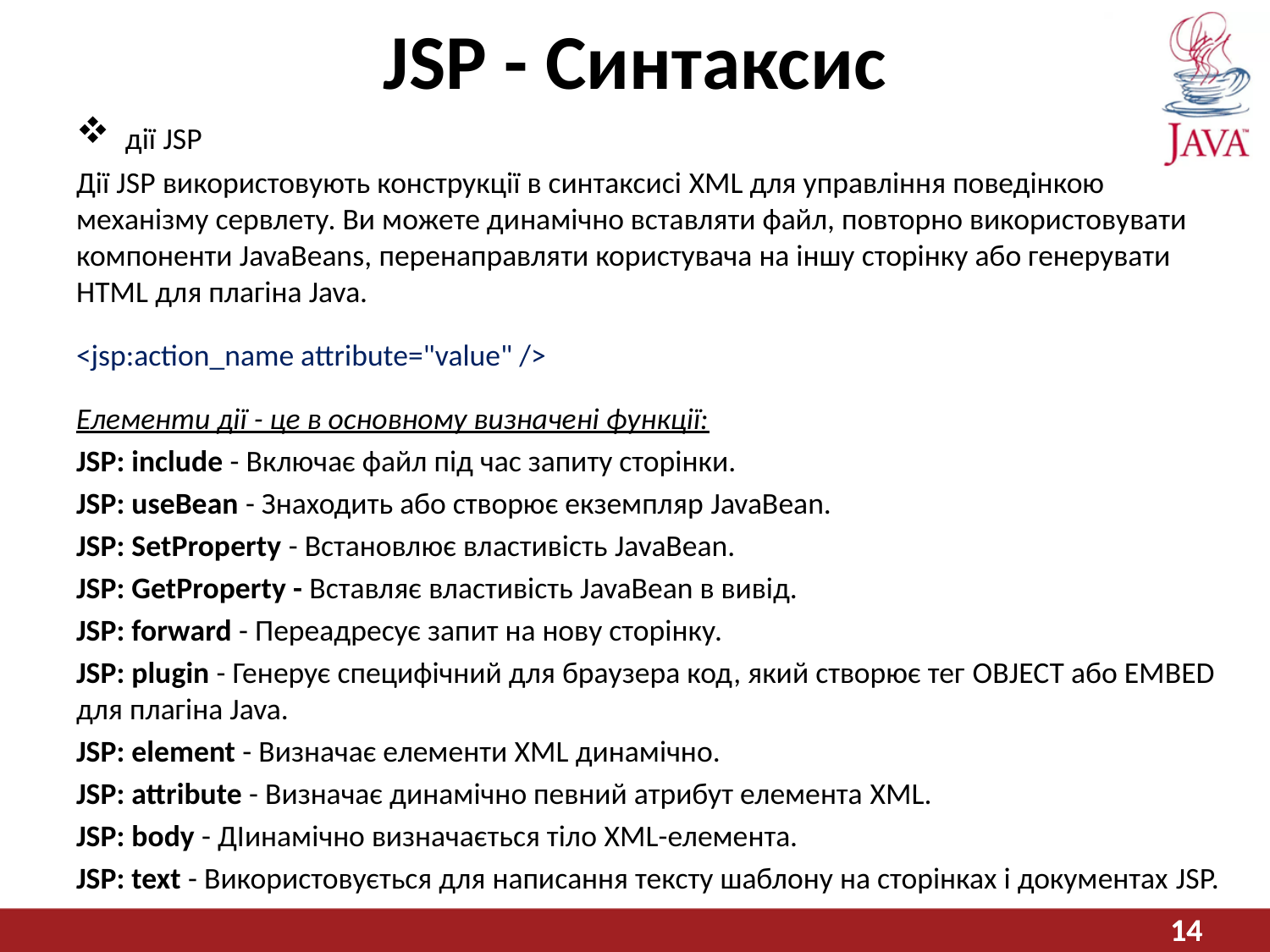

# JSP - Синтаксис
 дії JSP
Дії JSP використовують конструкції в синтаксисі XML для управління поведінкою механізму сервлету. Ви можете динамічно вставляти файл, повторно використовувати компоненти JavaBeans, перенаправляти користувача на іншу сторінку або генерувати HTML для плагіна Java.

<jsp:action_name attribute="value" />

Елементи дії - це в основному визначені функції:
JSP: include - Включає файл під час запиту сторінки.
JSP: useBean - Знаходить або створює екземпляр JavaBean.
JSP: SetProperty - Встановлює властивість JavaBean.
JSP: GetProperty - Вставляє властивість JavaBean в вивід.
JSP: forward - Переадресує запит на нову сторінку.
JSP: plugin - Генерує специфічний для браузера код, який створює тег OBJECT або EMBED для плагіна Java.
JSP: element - Визначає елементи XML динамічно.
JSP: attribute - Визначає динамічно певний атрибут елемента XML.
JSP: body - ДІинамічно визначається тіло XML-елемента.
JSP: text - Використовується для написання тексту шаблону на сторінках і документах JSP.